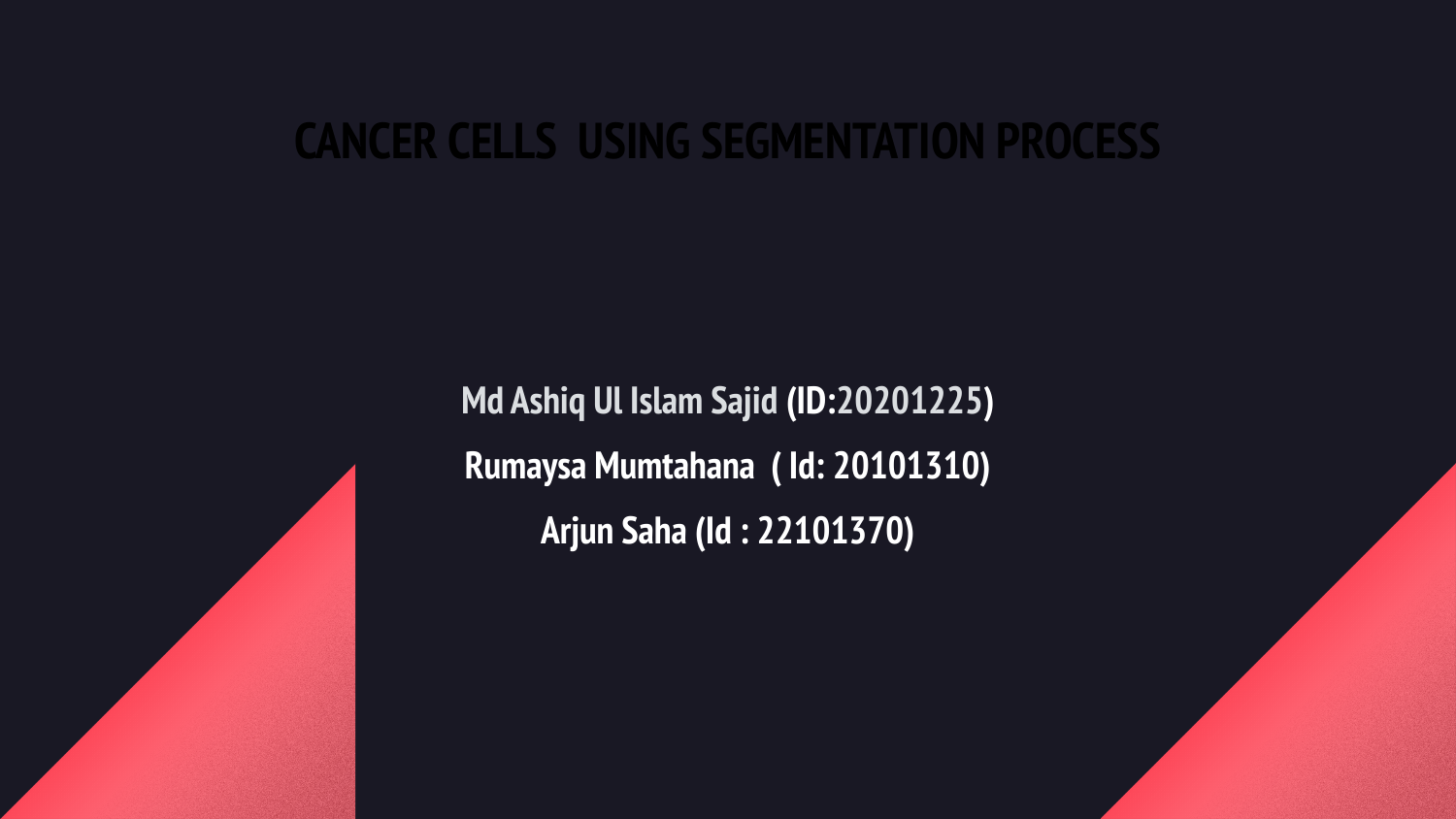

CANCER CELLS  USING SEGMENTATION PROCESS
Md Ashiq Ul Islam Sajid (ID:20201225)
Rumaysa Mumtahana  ( Id: 20101310)
Arjun Saha (Id : 22101370)